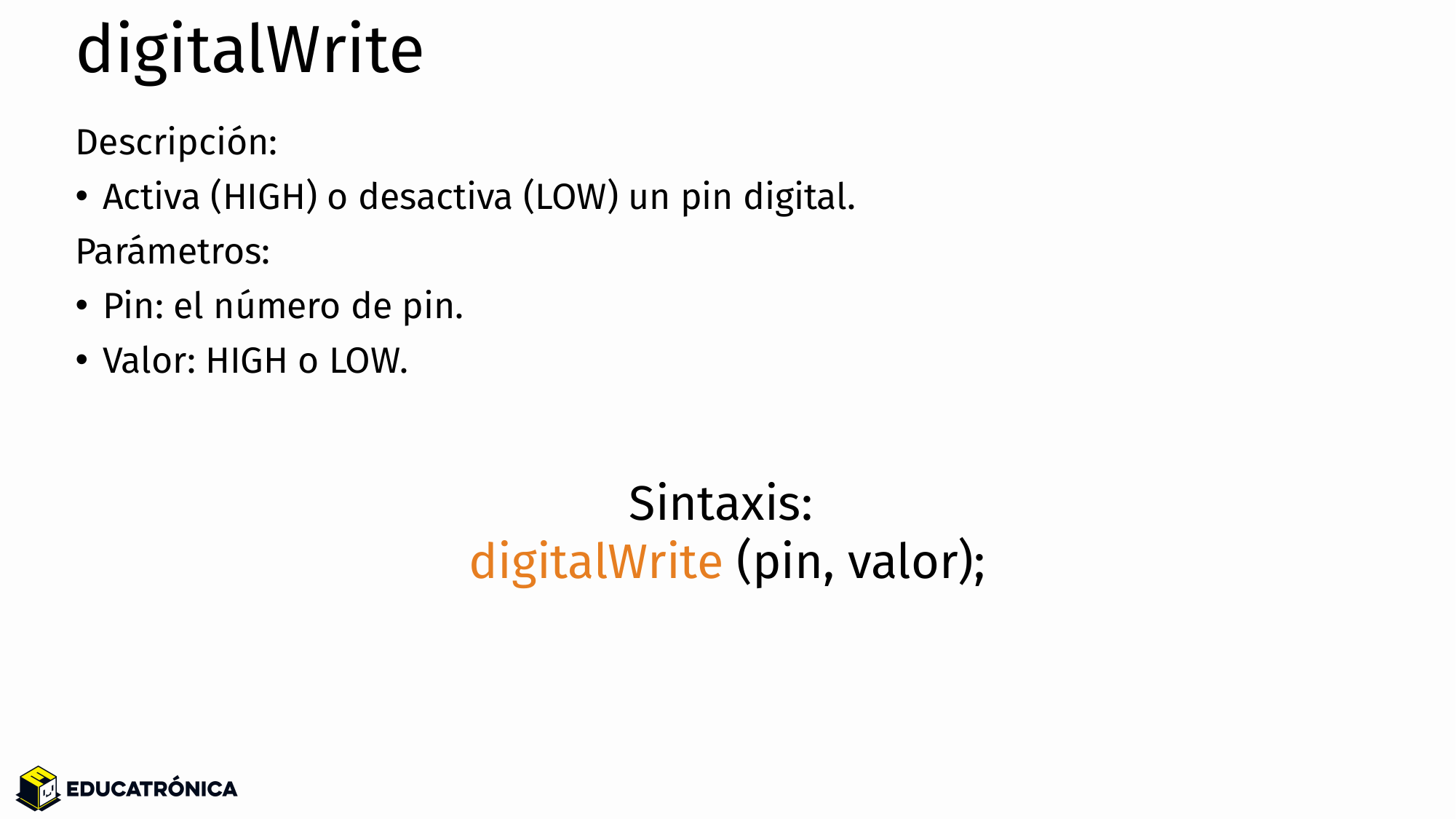

# digitalWrite
Descripción:
Activa (HIGH) o desactiva (LOW) un pin digital.
Parámetros:
Pin: el número de pin.
Valor: HIGH o LOW.

Sintaxis:
digitalWrite (pin, valor);